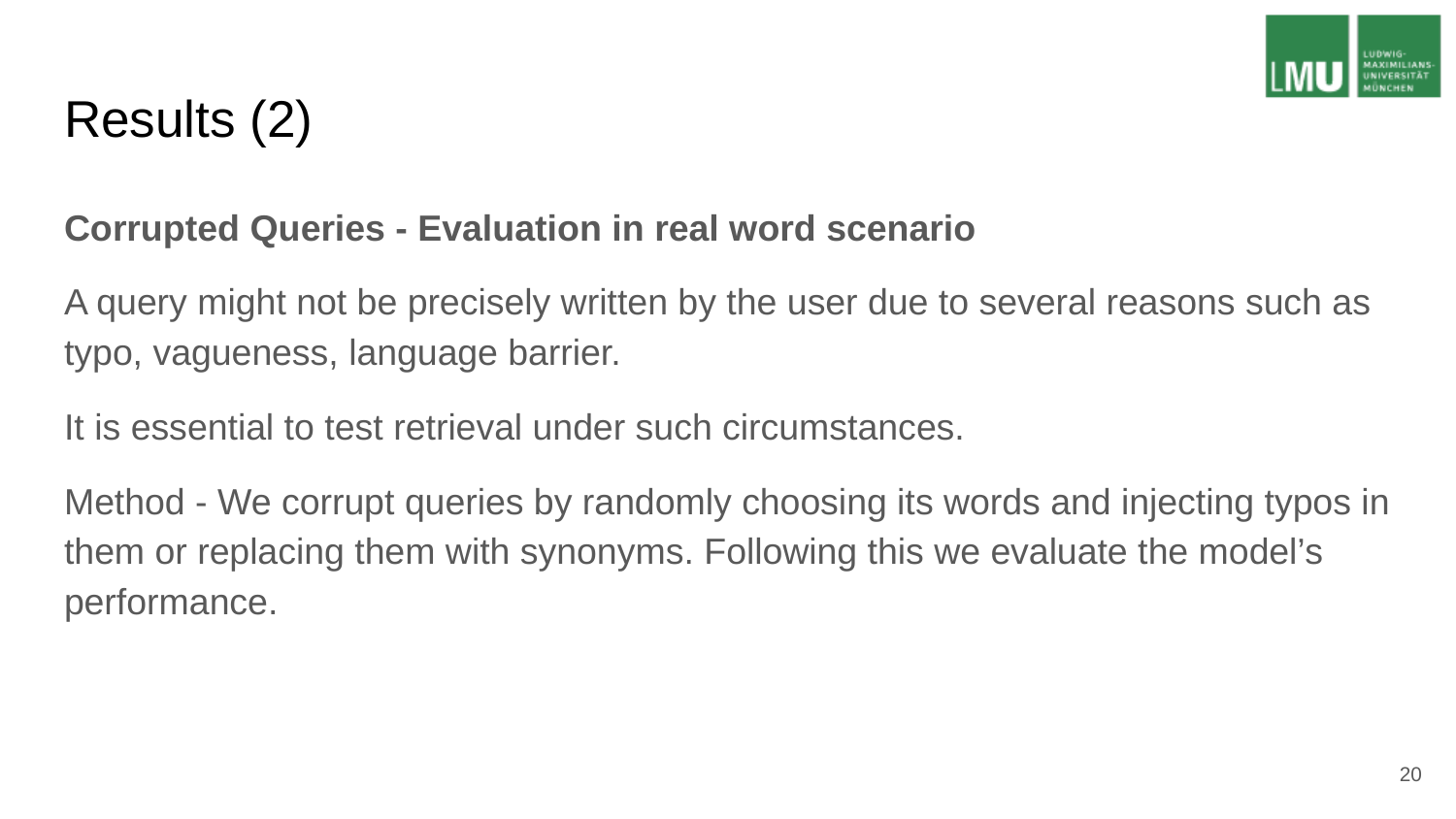

# Results (2)
Corrupted Queries - Evaluation in real word scenario
A query might not be precisely written by the user due to several reasons such as typo, vagueness, language barrier.
It is essential to test retrieval under such circumstances.
Method - We corrupt queries by randomly choosing its words and injecting typos in them or replacing them with synonyms. Following this we evaluate the model’s performance.
20